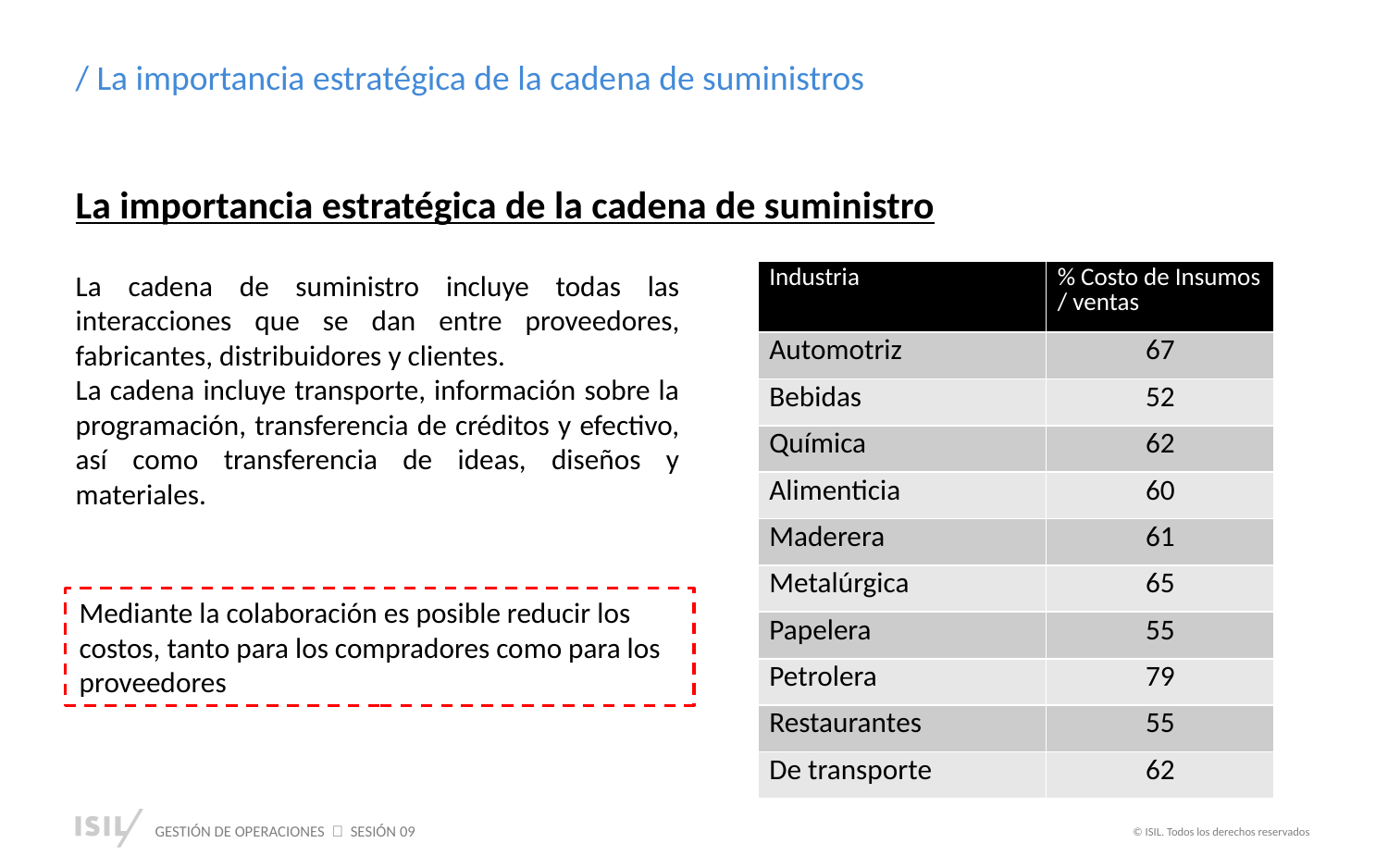

/ La importancia estratégica de la cadena de suministros
La importancia estratégica de la cadena de suministro
La cadena de suministro incluye todas las interacciones que se dan entre proveedores, fabricantes, distribuidores y clientes.
La cadena incluye transporte, información sobre la programación, transferencia de créditos y efectivo, así como transferencia de ideas, diseños y materiales.
| Industria | % Costo de Insumos / ventas |
| --- | --- |
| Automotriz | 67 |
| Bebidas | 52 |
| Química | 62 |
| Alimenticia | 60 |
| Maderera | 61 |
| Metalúrgica | 65 |
| Papelera | 55 |
| Petrolera | 79 |
| Restaurantes | 55 |
| De transporte | 62 |
Mediante la colaboración es posible reducir los costos, tanto para los compradores como para los proveedores